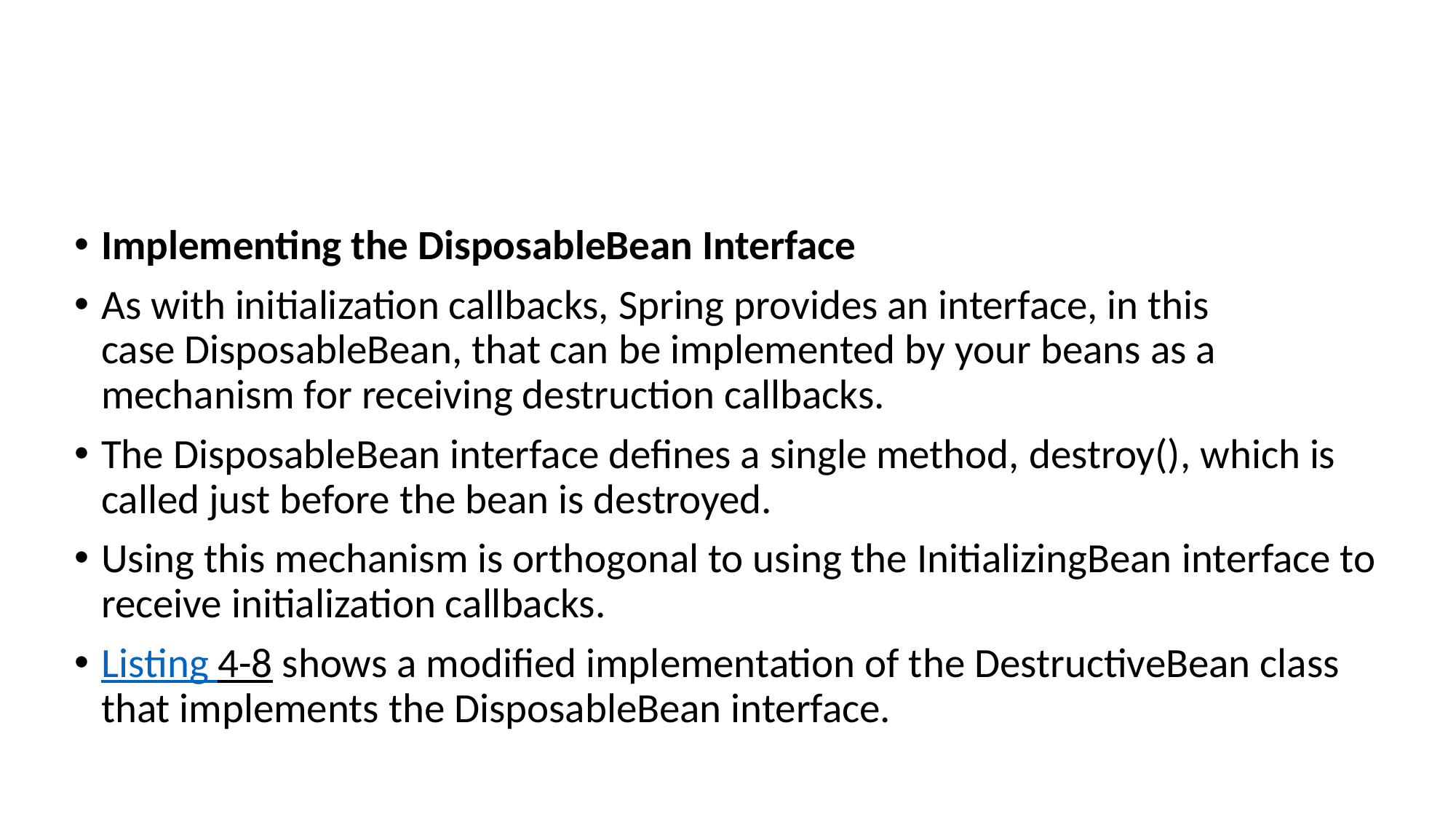

#
Implementing the DisposableBean Interface
As with initialization callbacks, Spring provides an interface, in this case DisposableBean, that can be implemented by your beans as a mechanism for receiving destruction callbacks.
The DisposableBean interface defines a single method, destroy(), which is called just before the bean is destroyed.
Using this mechanism is orthogonal to using the InitializingBean interface to receive initialization callbacks.
Listing 4-8 shows a modified implementation of the DestructiveBean class that implements the DisposableBean interface.